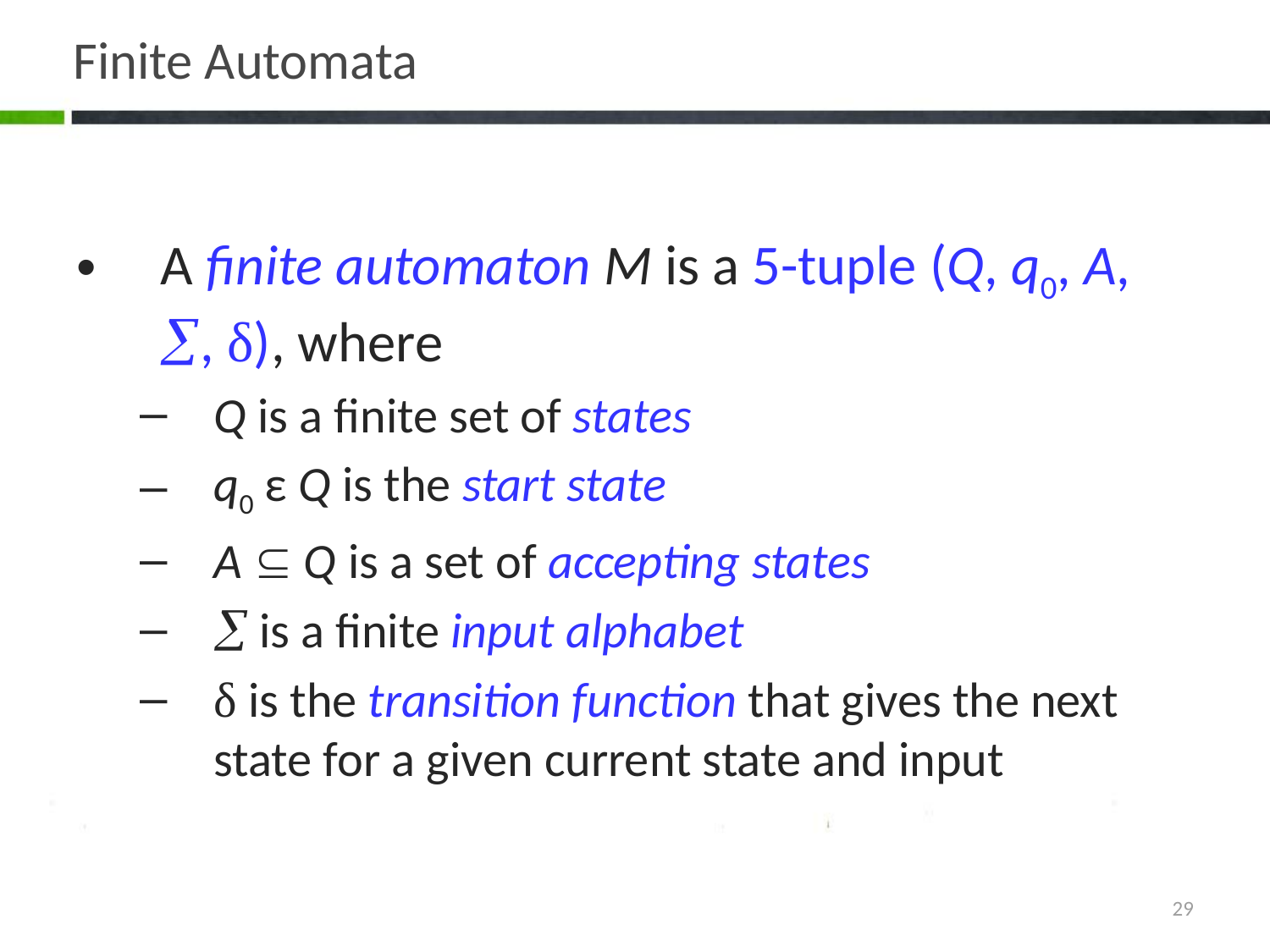

# Finite Automata
A finite automaton M is a 5-tuple (Q, q0, A, ∑, δ), where
Q is a finite set of states
q0 ε Q is the start state
A ⊆ Q is a set of accepting states
∑ is a finite input alphabet
δ is the transition function that gives the next state for a given current state and input
29